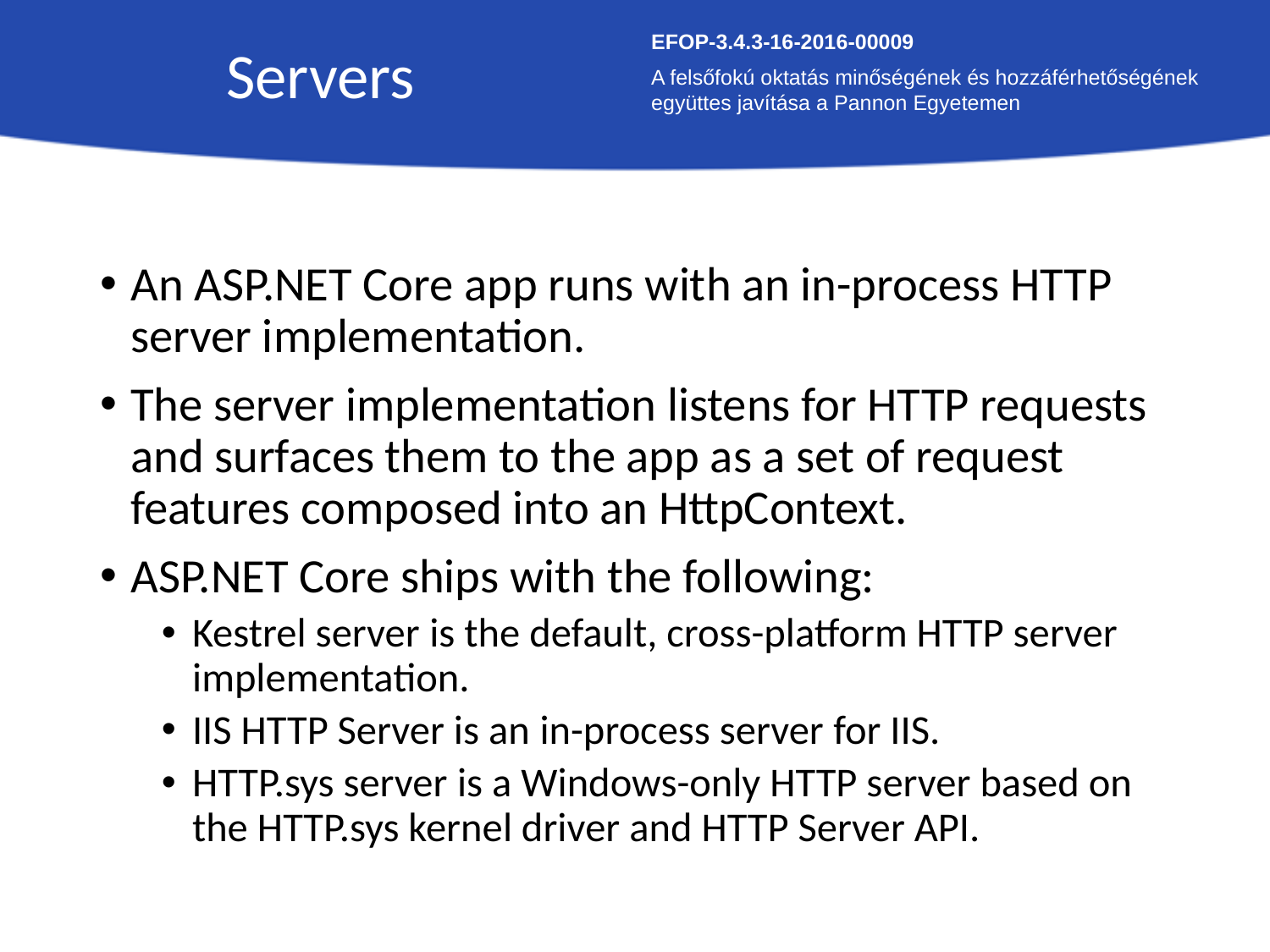

Servers
EFOP-3.4.3-16-2016-00009
A felsőfokú oktatás minőségének és hozzáférhetőségének együttes javítása a Pannon Egyetemen
An ASP.NET Core app runs with an in-process HTTP server implementation.
The server implementation listens for HTTP requests and surfaces them to the app as a set of request features composed into an HttpContext.
ASP.NET Core ships with the following:
Kestrel server is the default, cross-platform HTTP server implementation.
IIS HTTP Server is an in-process server for IIS.
HTTP.sys server is a Windows-only HTTP server based on the HTTP.sys kernel driver and HTTP Server API.